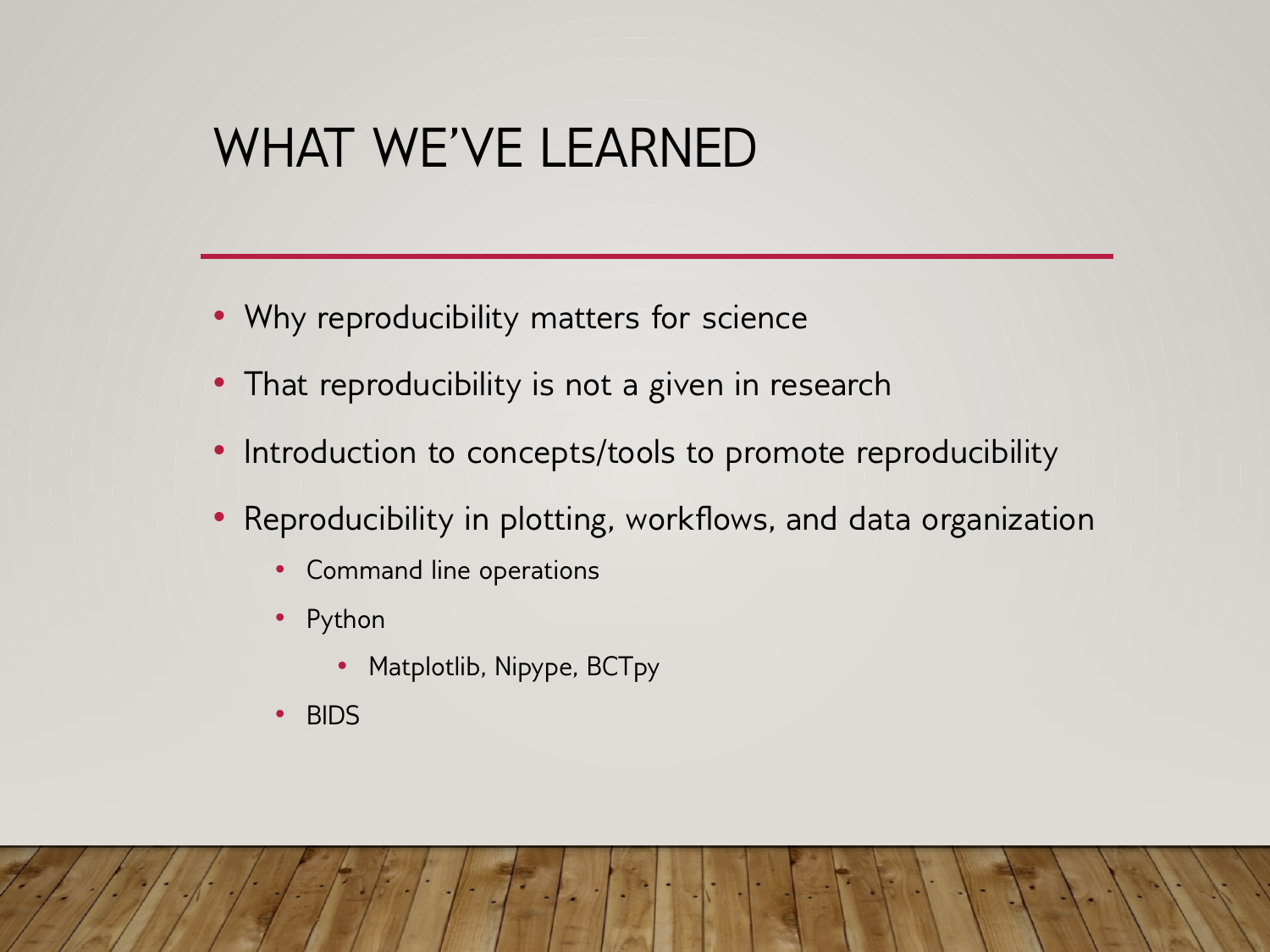

# What we’ve learned
Why reproducibility matters for science
That reproducibility is not a given in research
Introduction to concepts/tools to promote reproducibility
Reproducibility in plotting, workflows, and data organization
Command line operations
Python
Matplotlib, Nipype, BCTpy
BIDS